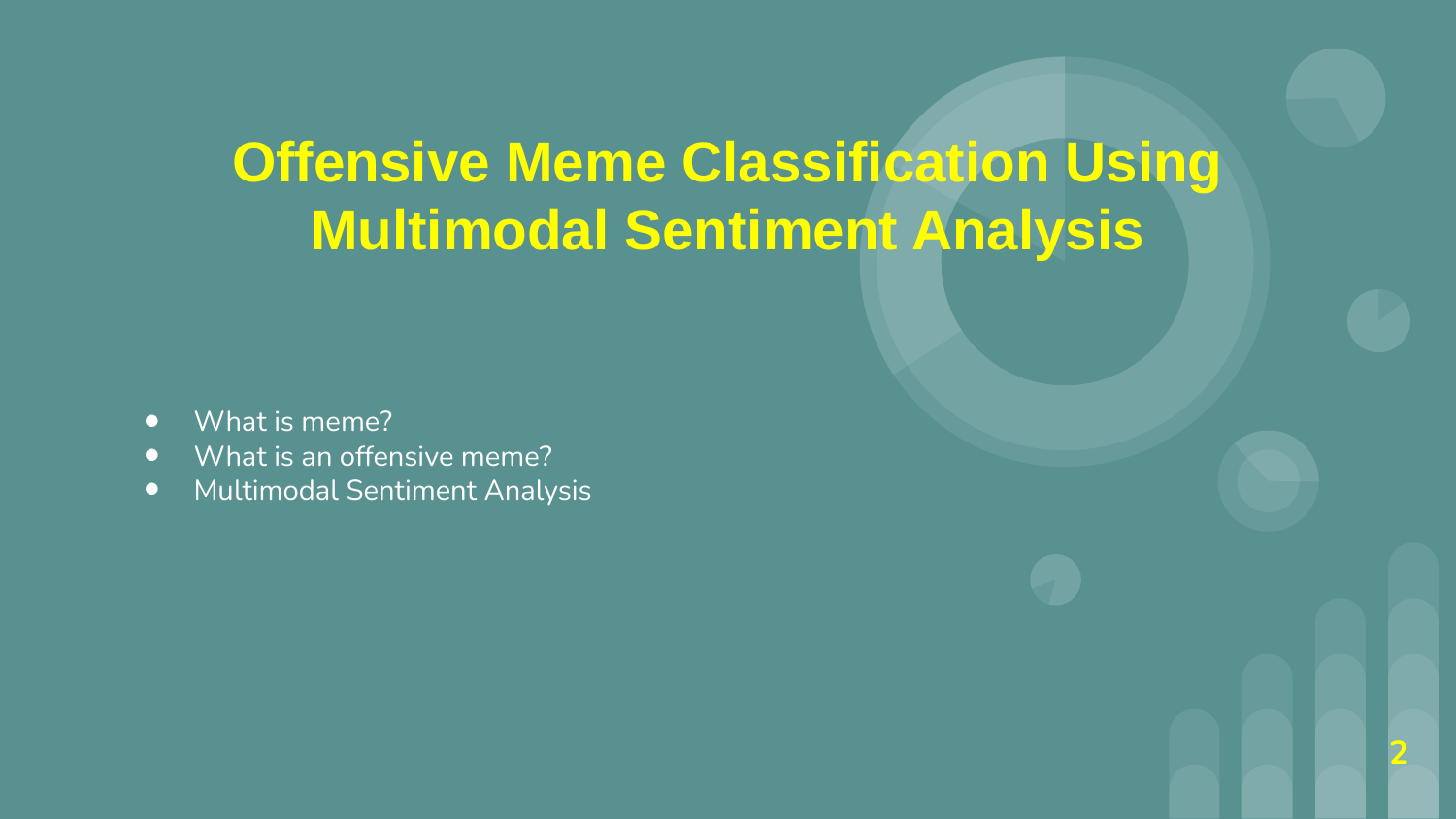

# Offensive Meme Classification Using Multimodal Sentiment Analysis
What is meme?
What is an offensive meme?
Multimodal Sentiment Analysis
2